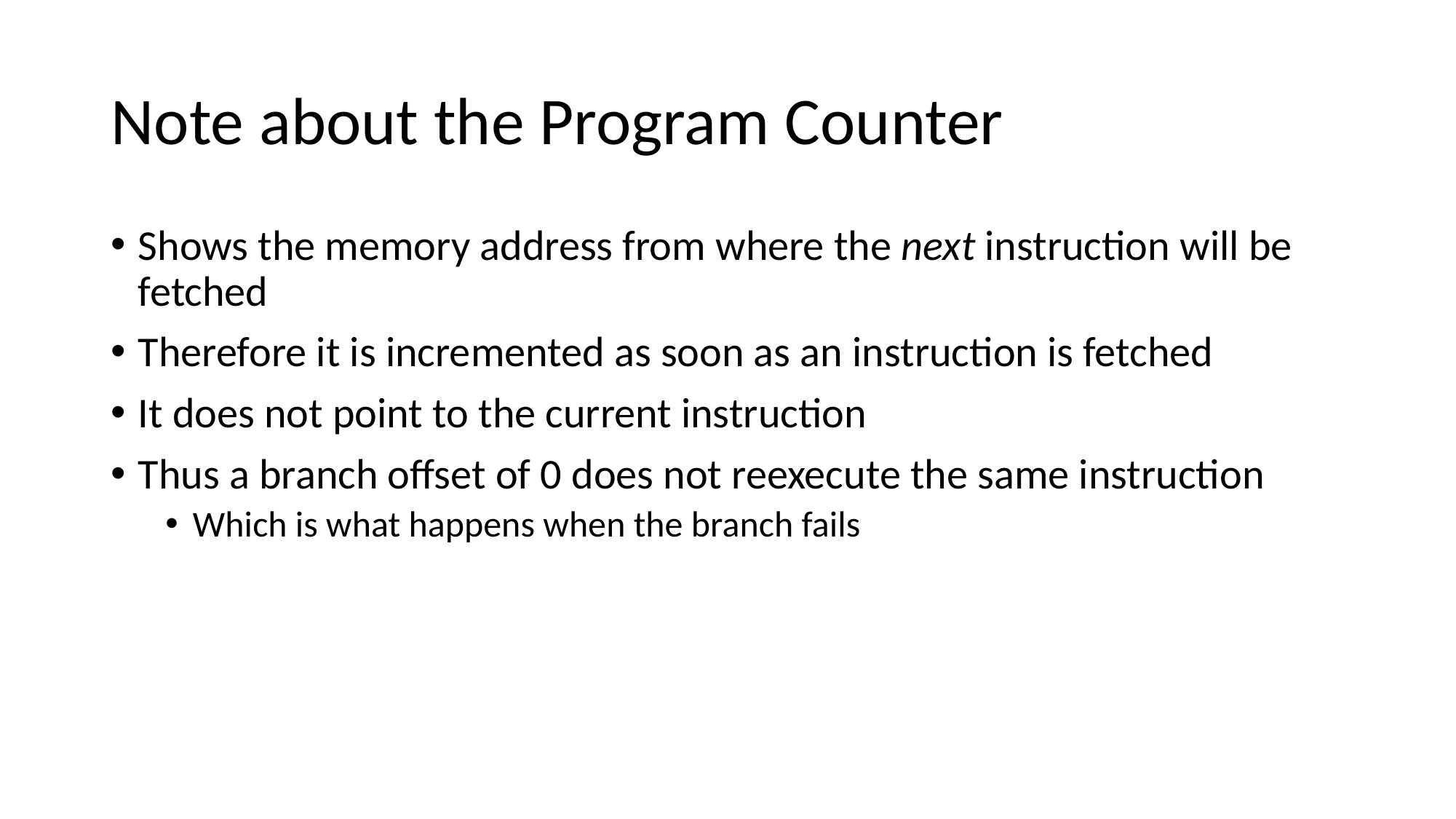

# Note about the Program Counter
Shows the memory address from where the next instruction will be fetched
Therefore it is incremented as soon as an instruction is fetched
It does not point to the current instruction
Thus a branch offset of 0 does not reexecute the same instruction
Which is what happens when the branch fails